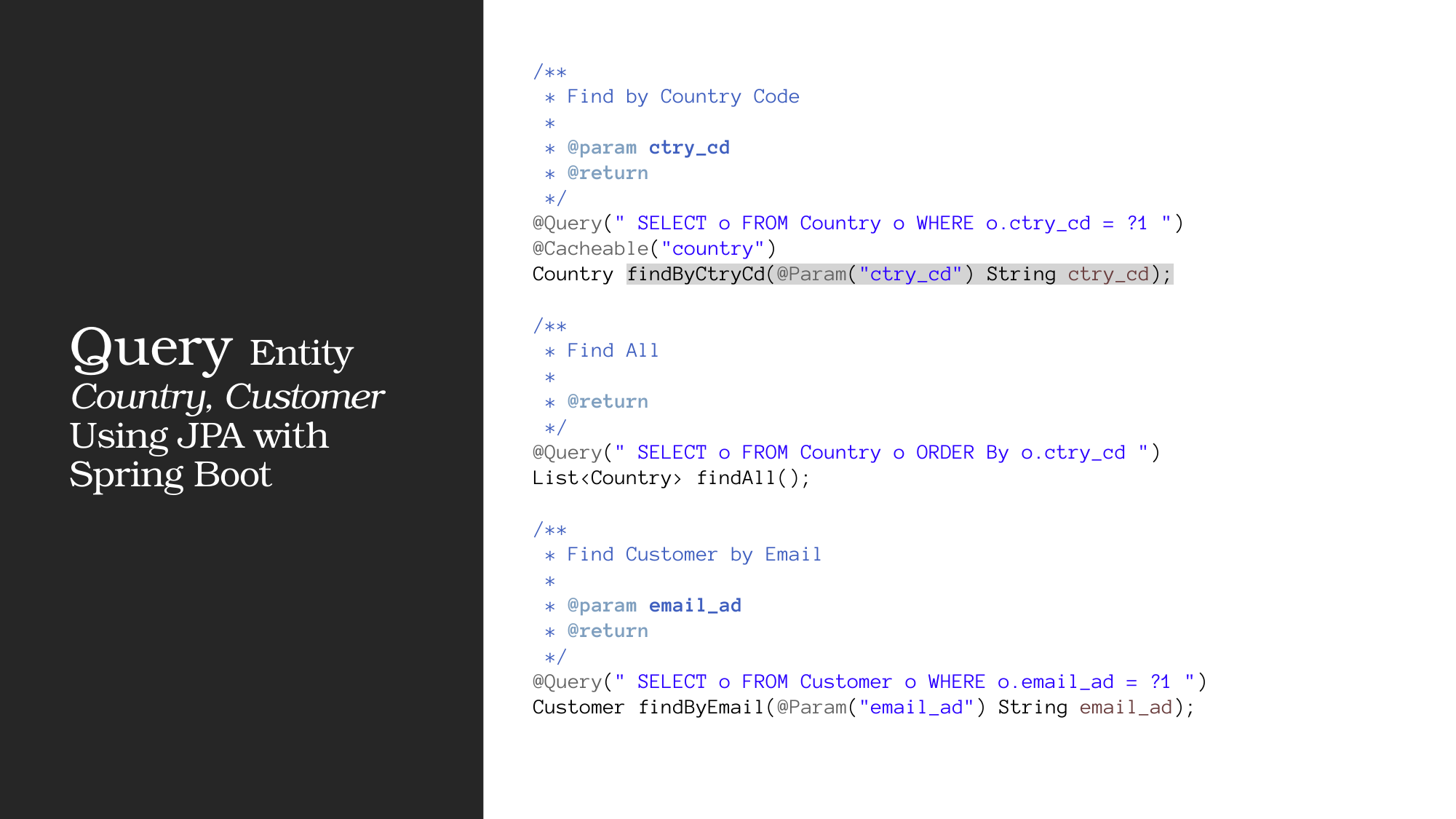

/**
 * Find by Country Code
 *
 * @param ctry_cd
 * @return
 */
@Query(" SELECT o FROM Country o WHERE o.ctry_cd = ?1 ")
@Cacheable("country")
Country findByCtryCd(@Param("ctry_cd") String ctry_cd);

/**
 * Find All
 *
 * @return
 */
@Query(" SELECT o FROM Country o ORDER By o.ctry_cd ")
List<Country> findAll();

/**
 * Find Customer by Email
 *
 * @param email_ad
 * @return
 */
@Query(" SELECT o FROM Customer o WHERE o.email_ad = ?1 ")
Customer findByEmail(@Param("email_ad") String email_ad);
# Query Entity Country, Customer Using JPA with Spring Boot